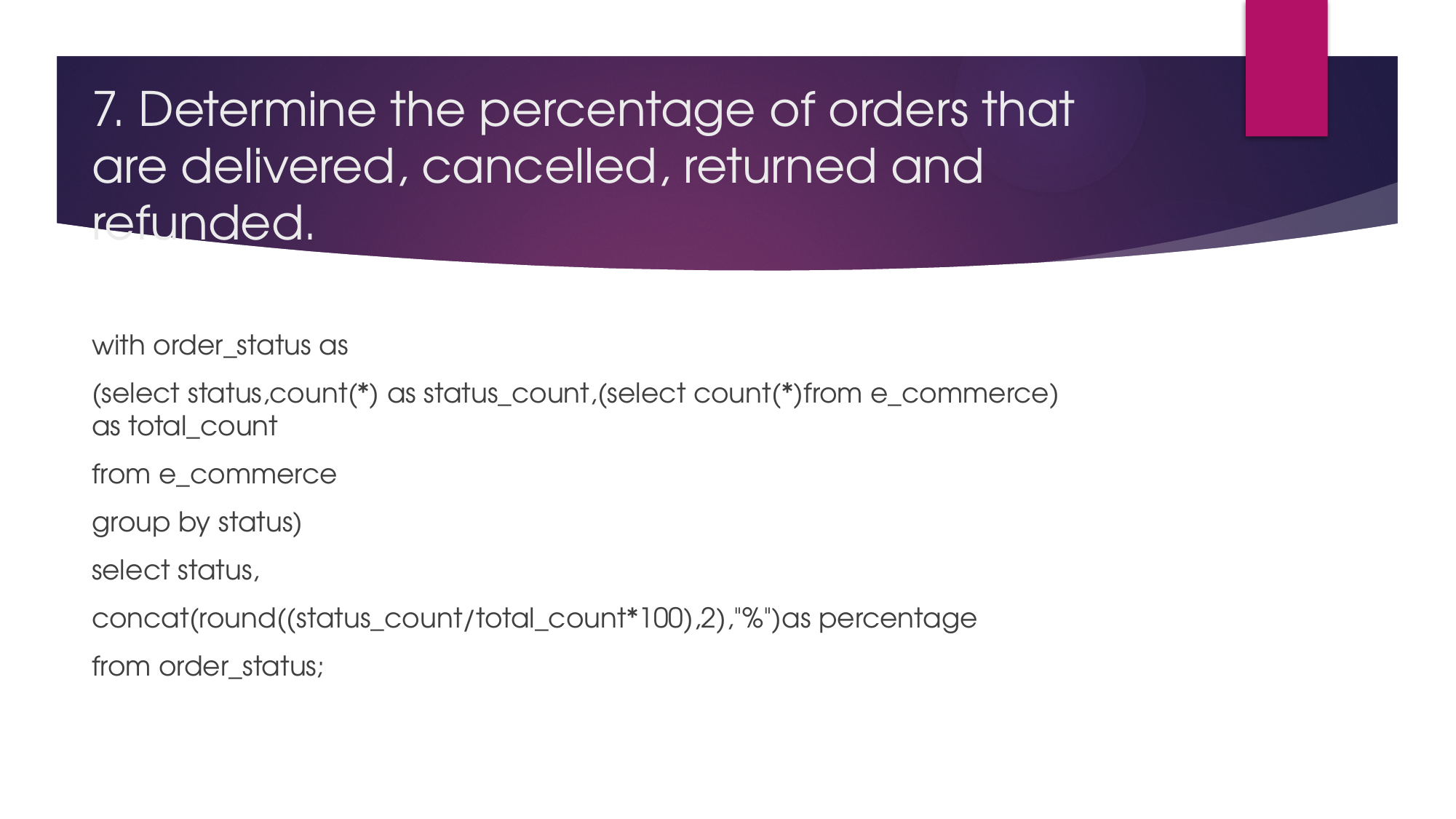

# 7. Determine the percentage of orders that are delivered, cancelled, returned and refunded.
with order_status as
(select status,count(*) as status_count,(select count(*)from e_commerce) as total_count
from e_commerce
group by status)
select status,
concat(round((status_count/total_count*100),2),"%")as percentage
from order_status;